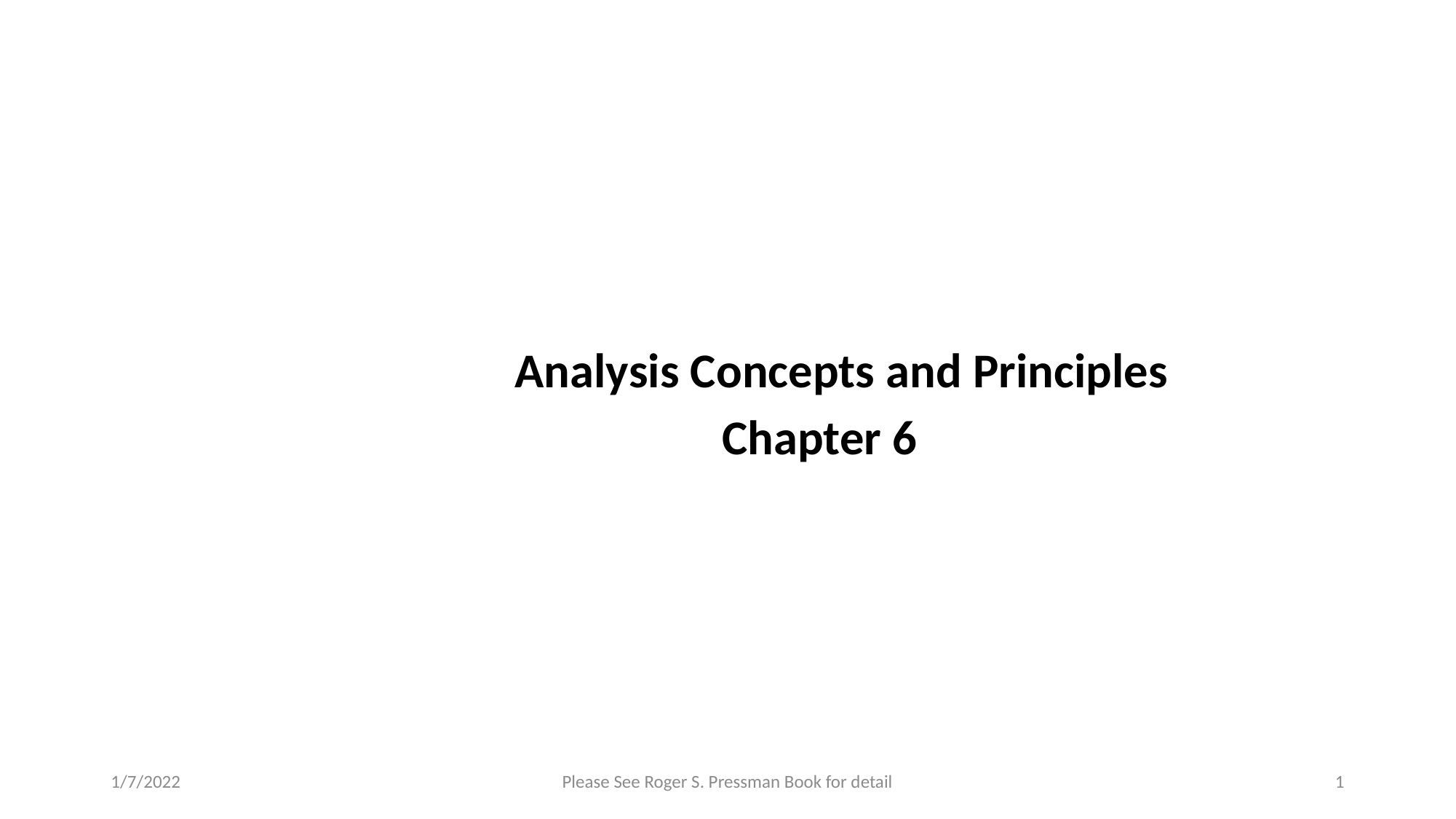

Analysis Concepts and Principles
                                                        Chapter 6
1/7/2022
Please See Roger S. Pressman Book for detail
1